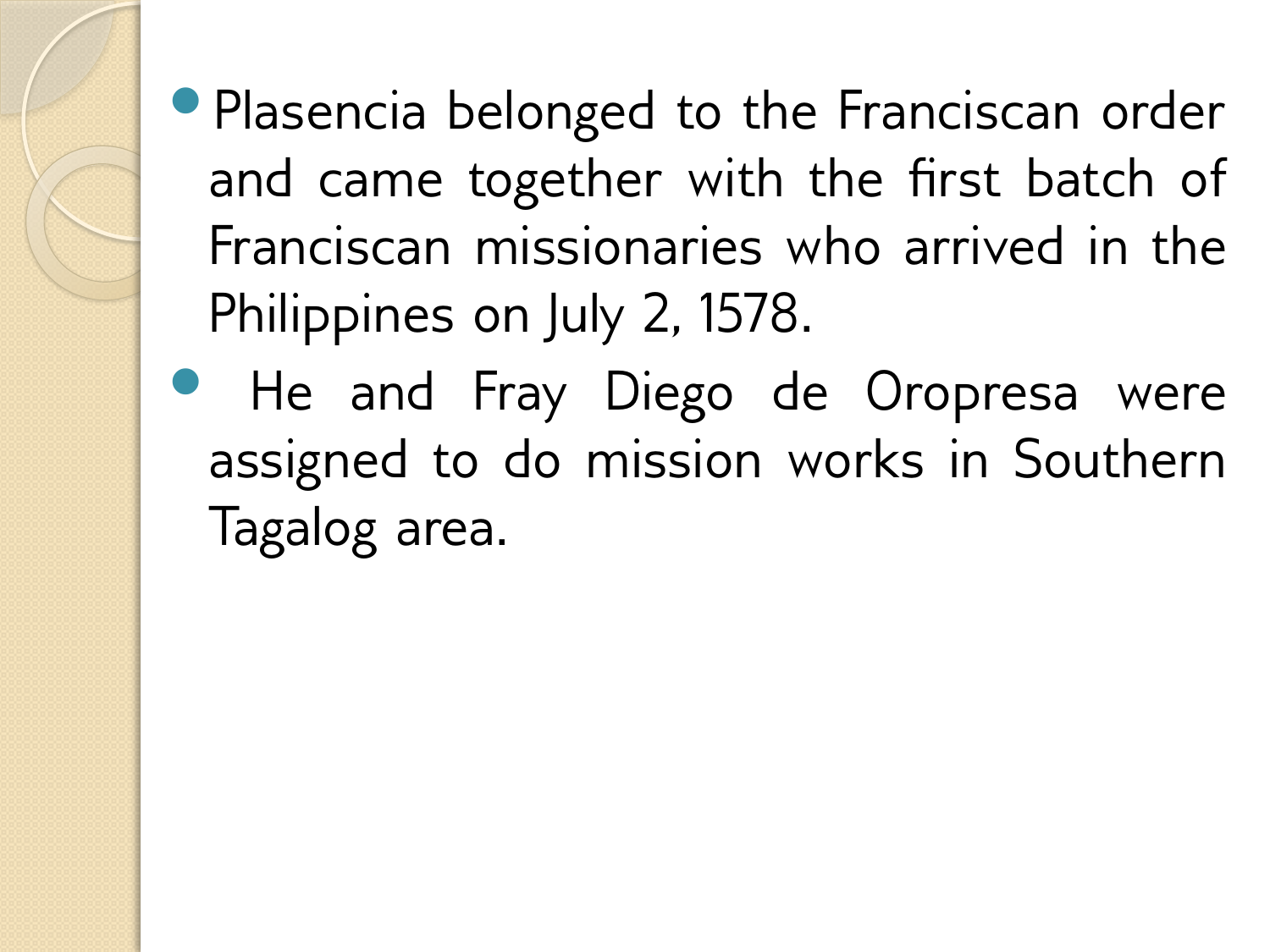

Plasencia belonged to the Franciscan order and came together with the first batch of Franciscan missionaries who arrived in the Philippines on July 2, 1578.
 He and Fray Diego de Oropresa were assigned to do mission works in Southern Tagalog area.